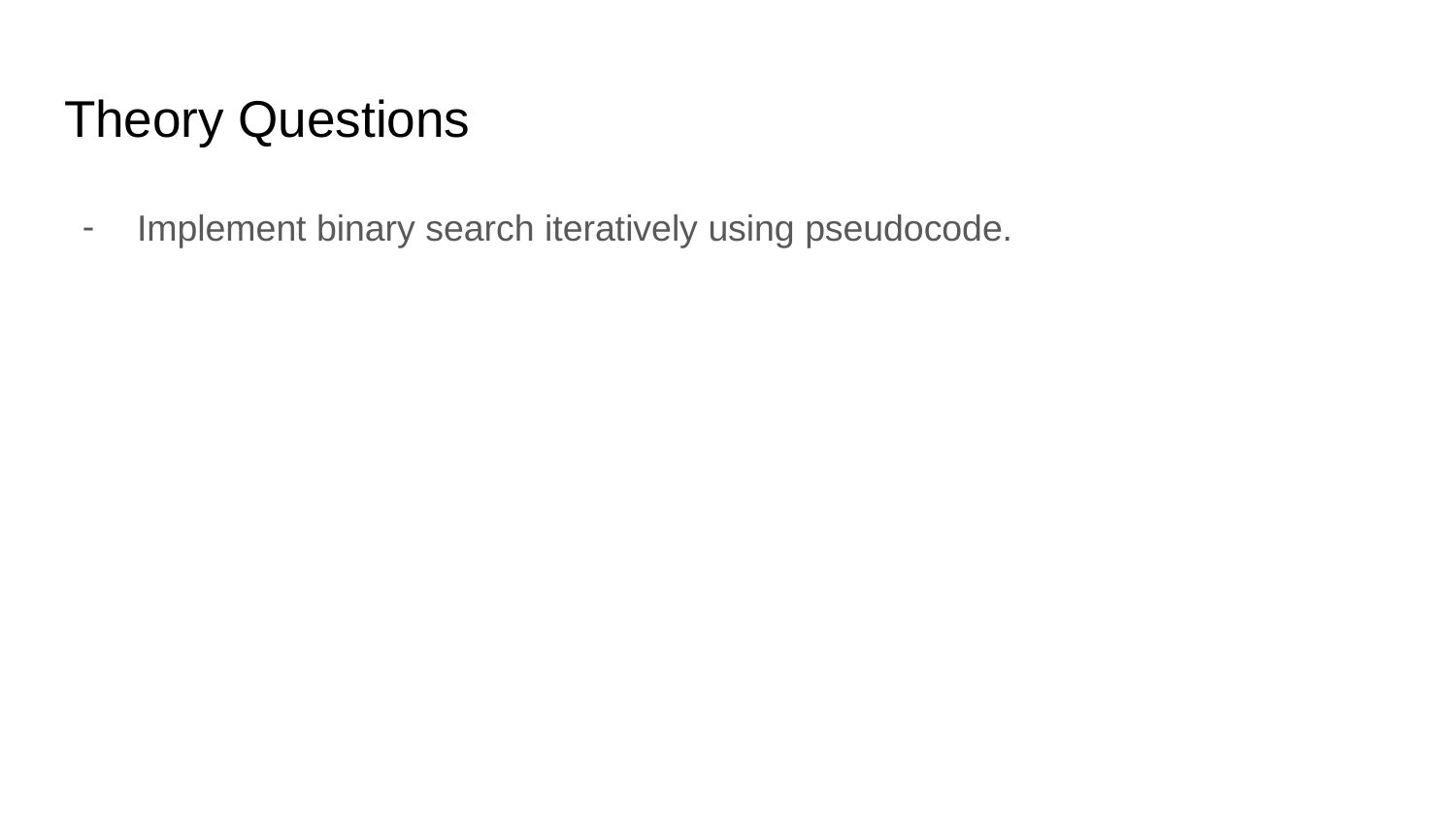

# Theory Questions
Implement binary search iteratively using pseudocode.